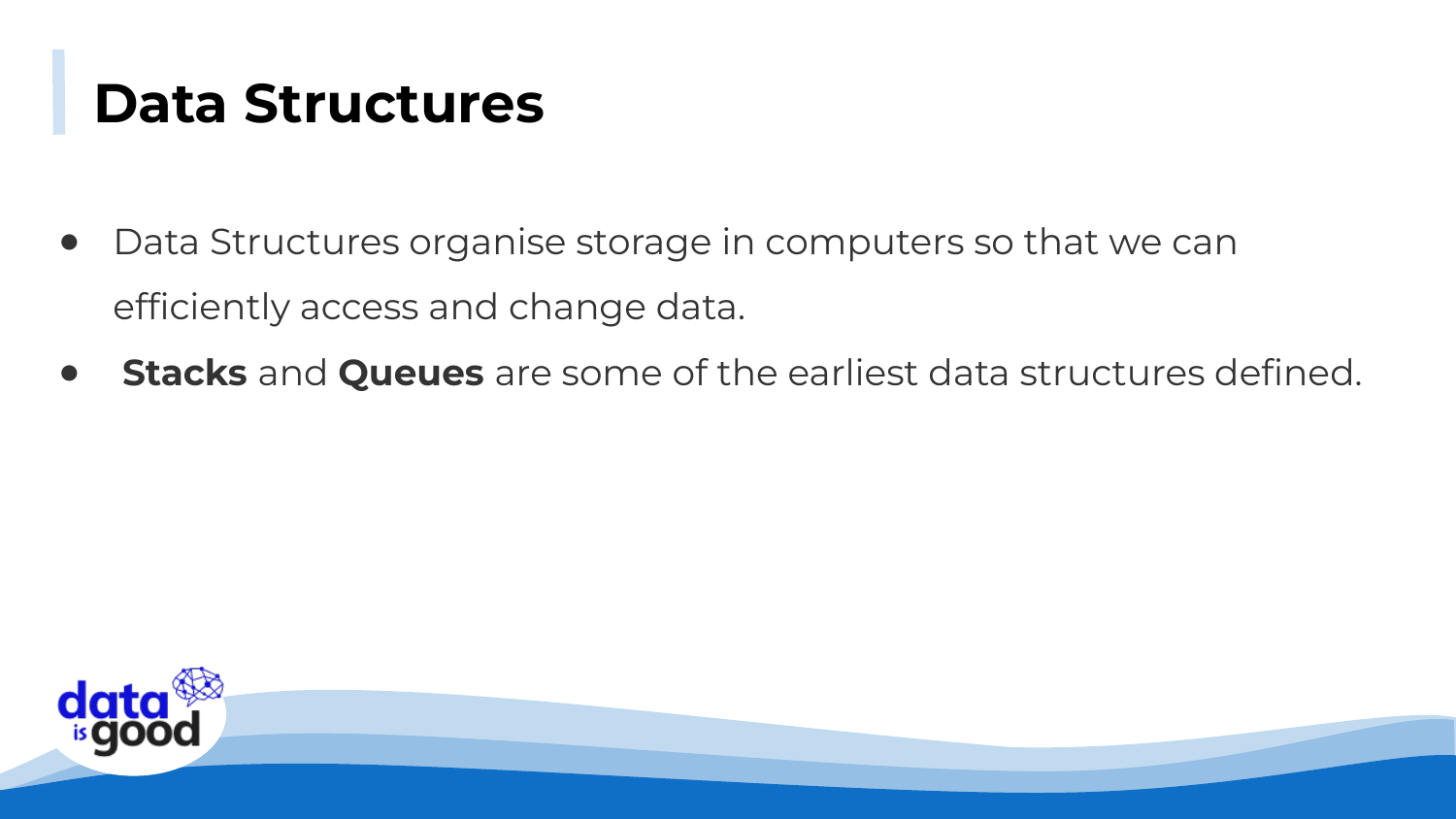

Data Structures
Data Structures organise storage in computers so that we can efficiently access and change data.
 Stacks and Queues are some of the earliest data structures defined.